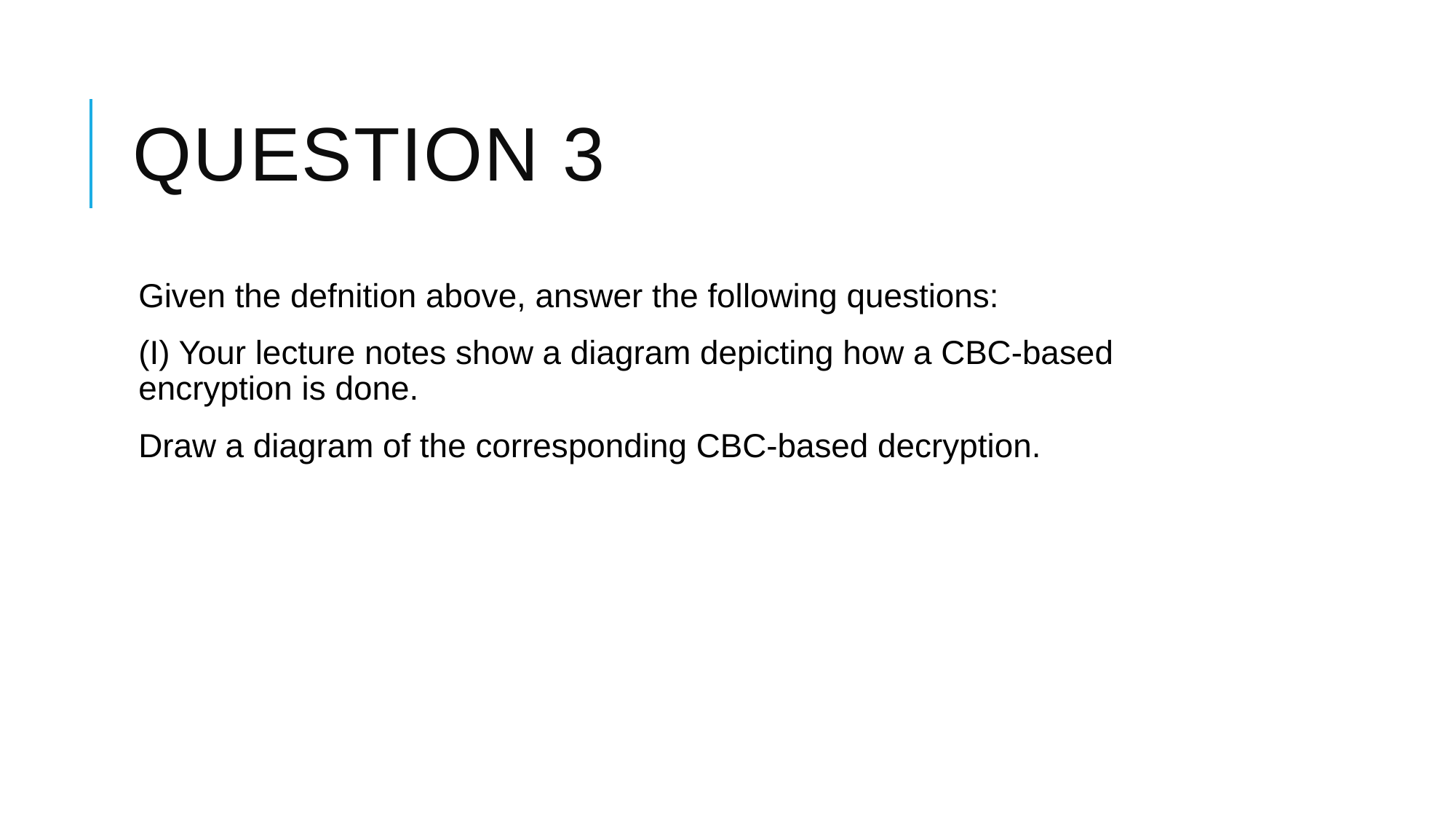

# Question 3
Given the defnition above, answer the following questions:
(I) Your lecture notes show a diagram depicting how a CBC-based encryption is done.
Draw a diagram of the corresponding CBC-based decryption.